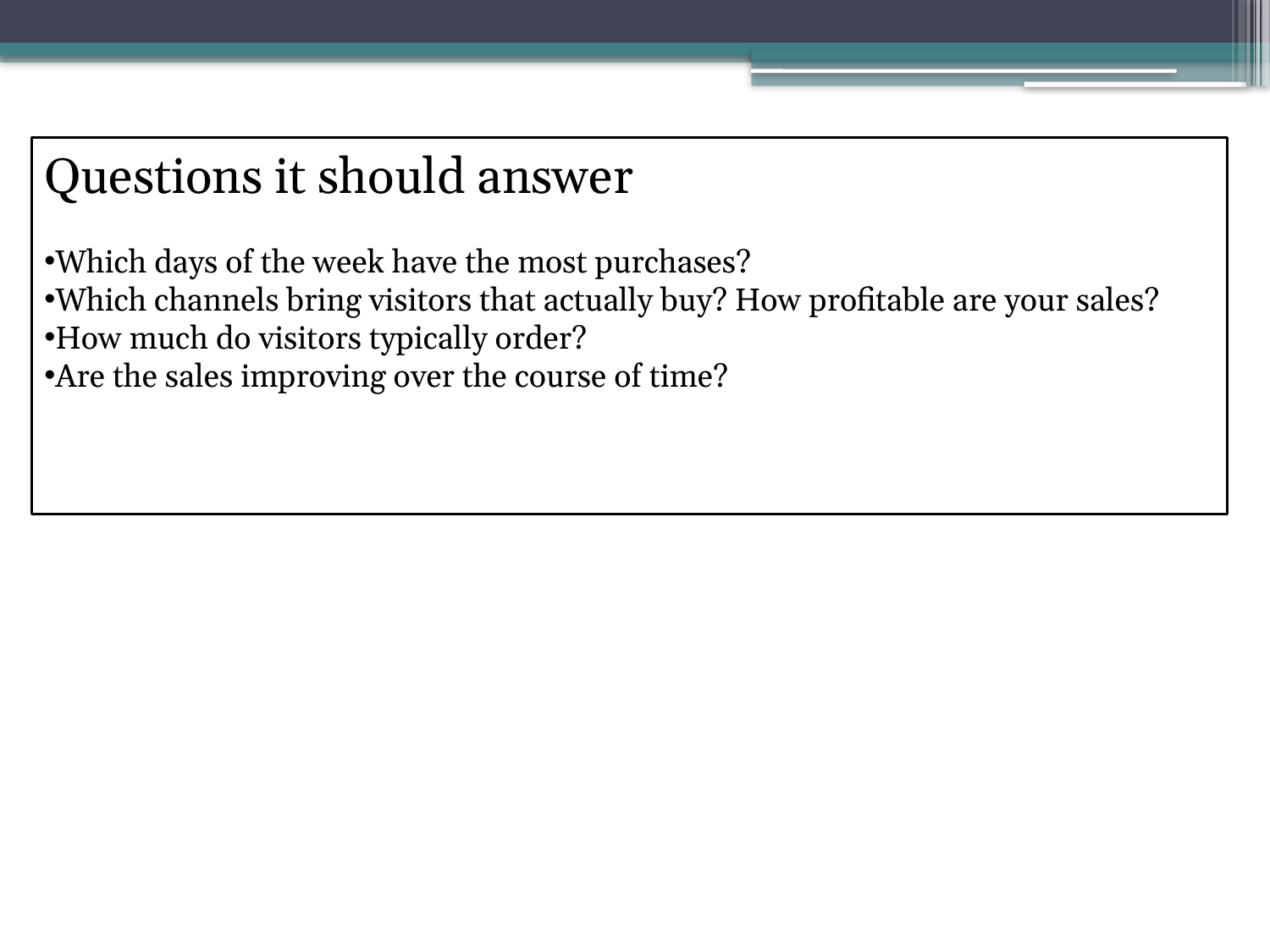

Questions it should answer

Which days of the week have the most purchases?
Which channels bring visitors that actually buy? How profitable are your sales?
How much do visitors typically order?
Are the sales improving over the course of time?